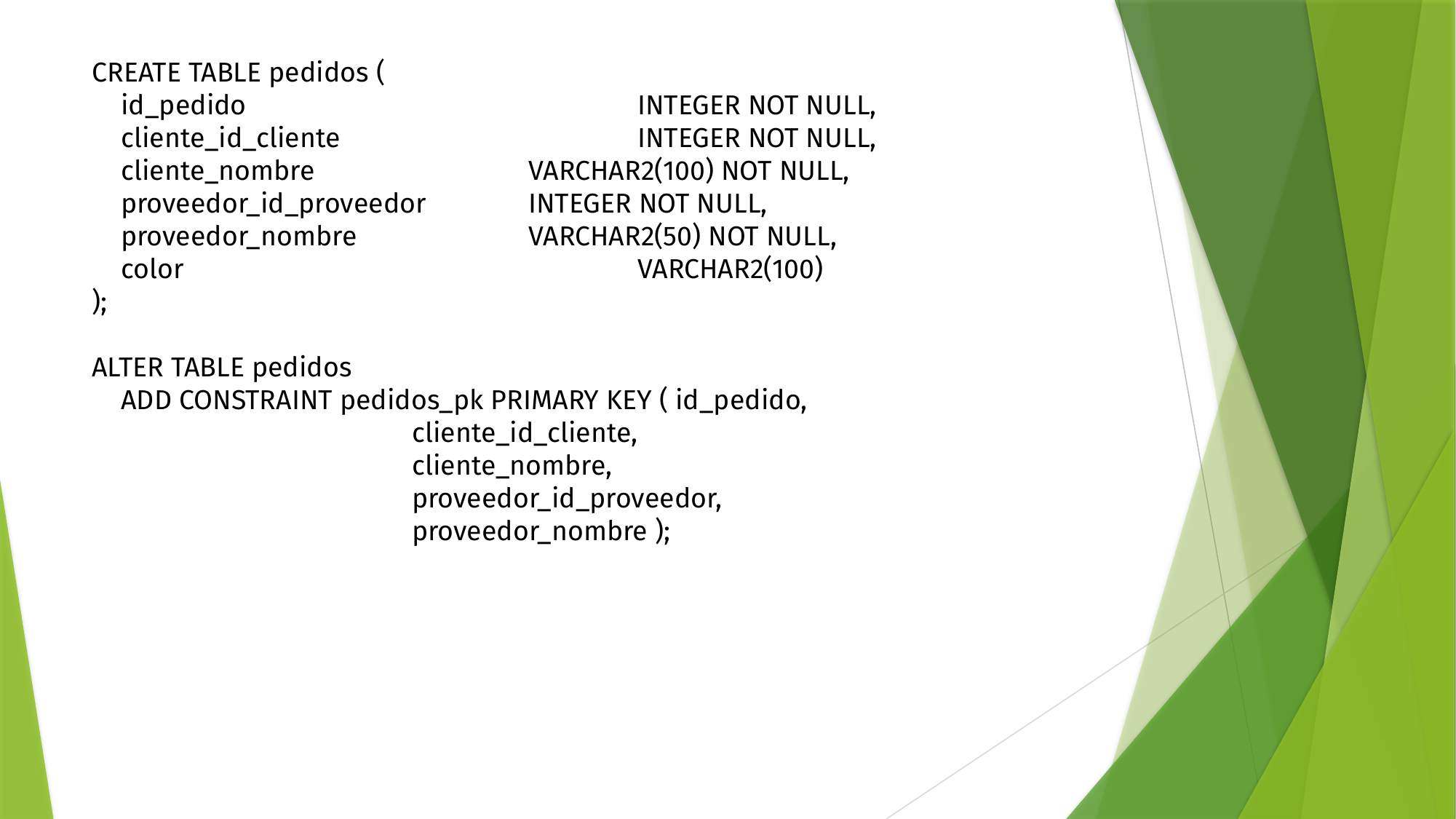

CREATE TABLE pedidos (
    id_pedido              			INTEGER NOT NULL,
    cliente_id_cliente  		  	INTEGER NOT NULL,
    cliente_nombre       	   	VARCHAR2(100) NOT NULL,
    proveedor_id_proveedor  	INTEGER NOT NULL,
    proveedor_nombre         	VARCHAR2(50) NOT NULL,
    color                   			VARCHAR2(100)
);

ALTER TABLE pedidos
    ADD CONSTRAINT pedidos_pk PRIMARY KEY ( id_pedido,
                                            cliente_id_cliente,
                                            cliente_nombre,
                                            proveedor_id_proveedor,
                                            proveedor_nombre );